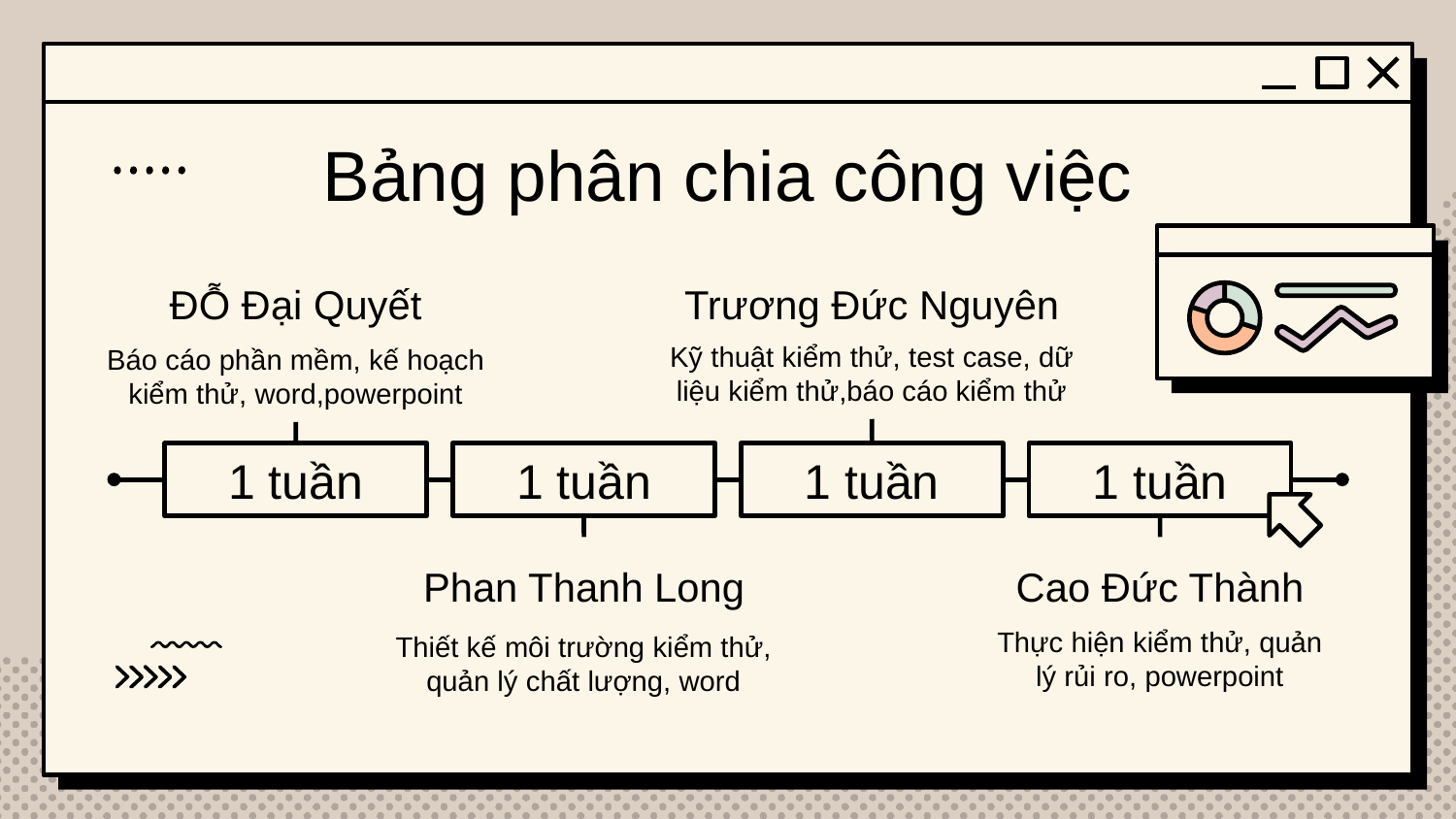

# Bảng phân chia công việc

Trương Đức Nguyên
ĐỖ Đại Quyết
Kỹ thuật kiểm thử, test case, dữ liệu kiểm thử,báo cáo kiểm thử
Báo cáo phần mềm, kế hoạch kiểm thử, word,powerpoint
1 tuần
1 tuần
1 tuần
1 tuần

Phan Thanh Long
Cao Đức Thành
Thực hiện kiểm thử, quản lý rủi ro, powerpoint
Thiết kế môi trường kiểm thử, quản lý chất lượng, word